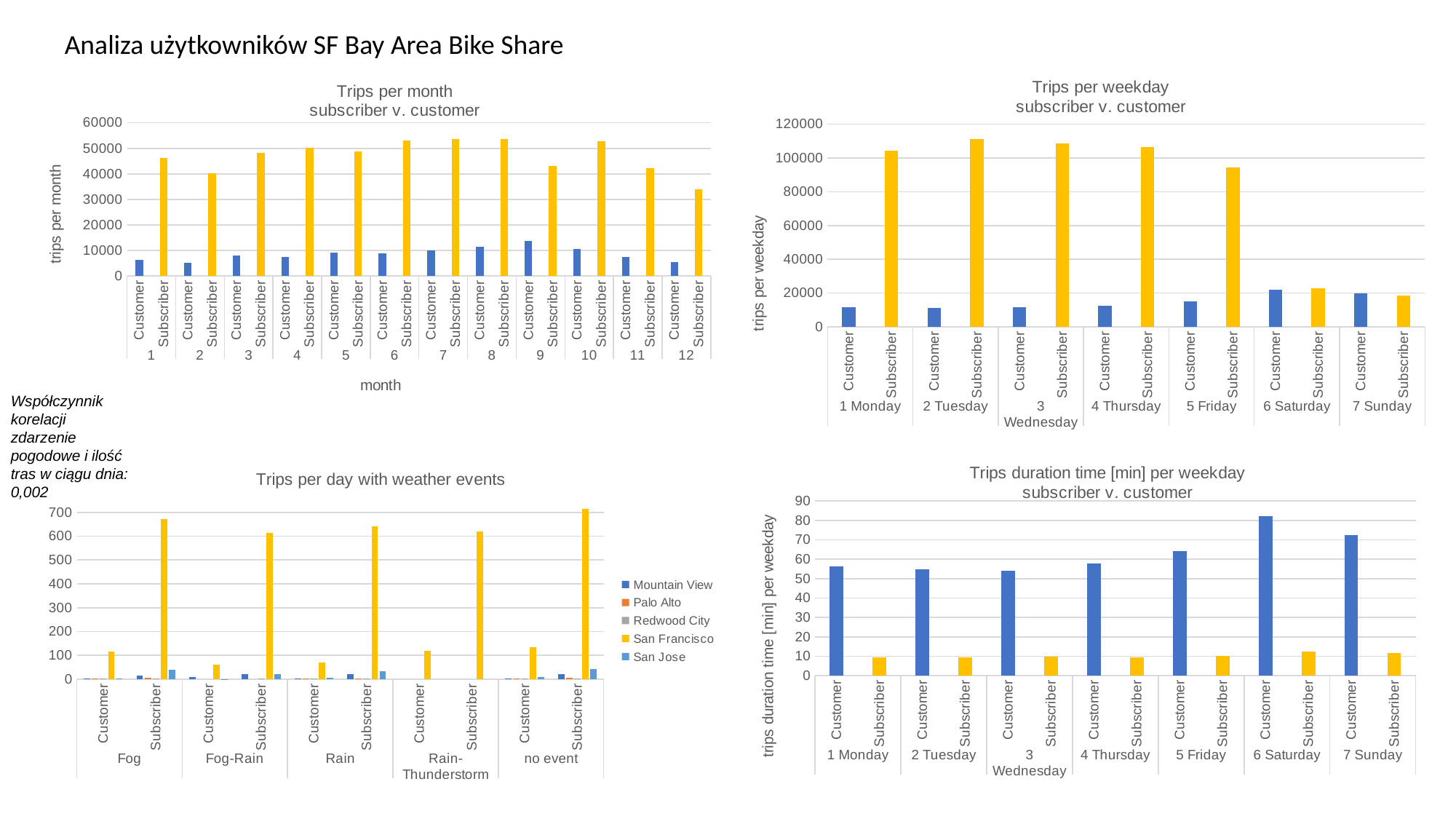

Analiza użytkowników SF Bay Area Bike Share

### Chart: Trips per month
subscriber v. customer

| Category | Suma |
|---|---|
| Customer | 6182.0 |
| Subscriber | 46086.0 |
| Customer | 5172.0 |
| Subscriber | 40253.0 |
| Customer | 7883.0 |
| Subscriber | 48336.0 |
| Customer | 7408.0 |
| Subscriber | 50176.0 |
| Customer | 9120.0 |
| Subscriber | 48922.0 |
| Customer | 8871.0 |
| Subscriber | 53018.0 |
| Customer | 9976.0 |
| Subscriber | 53779.0 |
| Customer | 11478.0 |
| Subscriber | 53743.0 |
| Customer | 13702.0 |
| Subscriber | 43223.0 |
| Customer | 10513.0 |
| Subscriber | 52812.0 |
| Customer | 7382.0 |
| Subscriber | 42353.0 |
| Customer | 5526.0 |
| Subscriber | 34045.0 |

### Chart: Trips per weekday
subscriber v. customer

| Category | Suma |
|---|---|
| Customer | 11469.0 |
| Subscriber | 104404.0 |
| Customer | 11040.0 |
| Subscriber | 111219.0 |
| Customer | 11495.0 |
| Subscriber | 108706.0 |
| Customer | 12451.0 |
| Subscriber | 106638.0 |
| Customer | 14946.0 |
| Subscriber | 94415.0 |
| Customer | 22125.0 |
| Subscriber | 22660.0 |
| Customer | 19687.0 |
| Subscriber | 18704.0 |
Współczynnik korelacji zdarzenie pogodowe i ilość tras w ciągu dnia:
0,002

### Chart: Trips per day with weather events

| Category | Mountain View | Palo Alto | Redwood City | San Francisco | San Jose |
|---|---|---|---|---|---|
| Customer | 3.0 | 4.0 | 3.0 | 117.0 | 4.0 |
| Subscriber | 16.0 | 5.0 | 4.0 | 673.0 | 39.0 |
| Customer | 8.0 | None | None | 62.0 | 1.0 |
| Subscriber | 21.0 | None | 2.0 | 615.0 | 21.0 |
| Customer | 2.0 | 2.0 | 2.0 | 70.0 | 6.0 |
| Subscriber | 20.0 | 4.0 | 3.0 | 641.0 | 33.0 |
| Customer | None | None | None | 118.0 | None |
| Subscriber | None | None | None | 619.0 | None |
| Customer | 4.0 | 4.0 | 2.0 | 133.0 | 9.0 |
| Subscriber | 22.0 | 6.0 | 4.0 | 714.0 | 44.0 |

### Chart: Trips duration time [min] per weekday
subscriber v. customer

| Category | Suma |
|---|---|
| Customer | 56.22 |
| Subscriber | 9.602 |
| Customer | 54.993 |
| Subscriber | 9.42 |
| Customer | 54.216 |
| Subscriber | 9.633 |
| Customer | 57.715 |
| Subscriber | 9.535 |
| Customer | 64.255 |
| Subscriber | 10.181 |
| Customer | 82.232 |
| Subscriber | 12.416 |
| Customer | 72.354 |
| Subscriber | 11.589 |